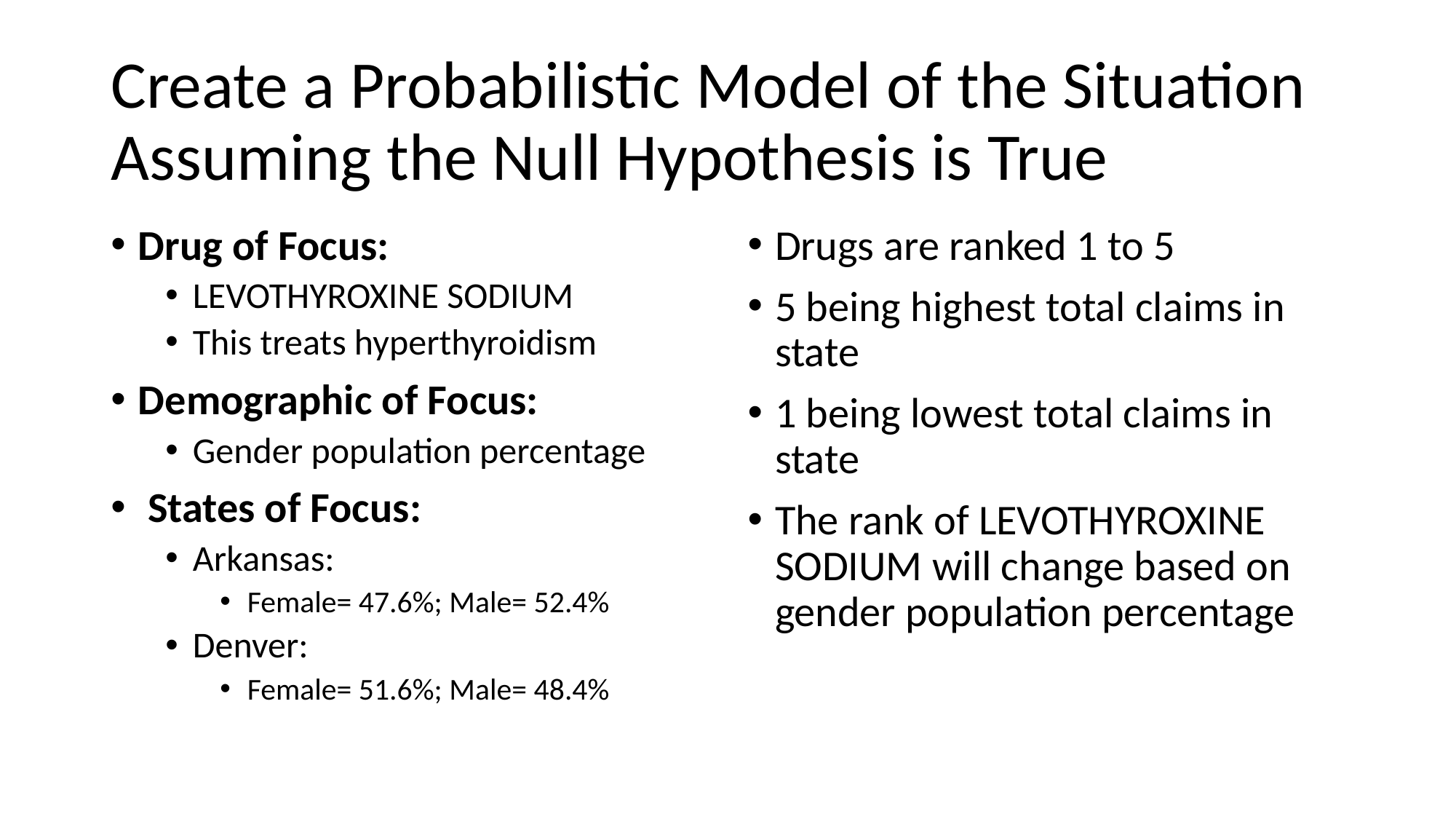

# Create a Probabilistic Model of the Situation Assuming the Null Hypothesis is True
Drug of Focus:
LEVOTHYROXINE SODIUM
This treats hyperthyroidism
Demographic of Focus:
Gender population percentage
 States of Focus:
Arkansas:
Female= 47.6%; Male= 52.4%
Denver:
Female= 51.6%; Male= 48.4%

Drugs are ranked 1 to 5
5 being highest total claims in state
1 being lowest total claims in state
The rank of LEVOTHYROXINE SODIUM will change based on gender population percentage